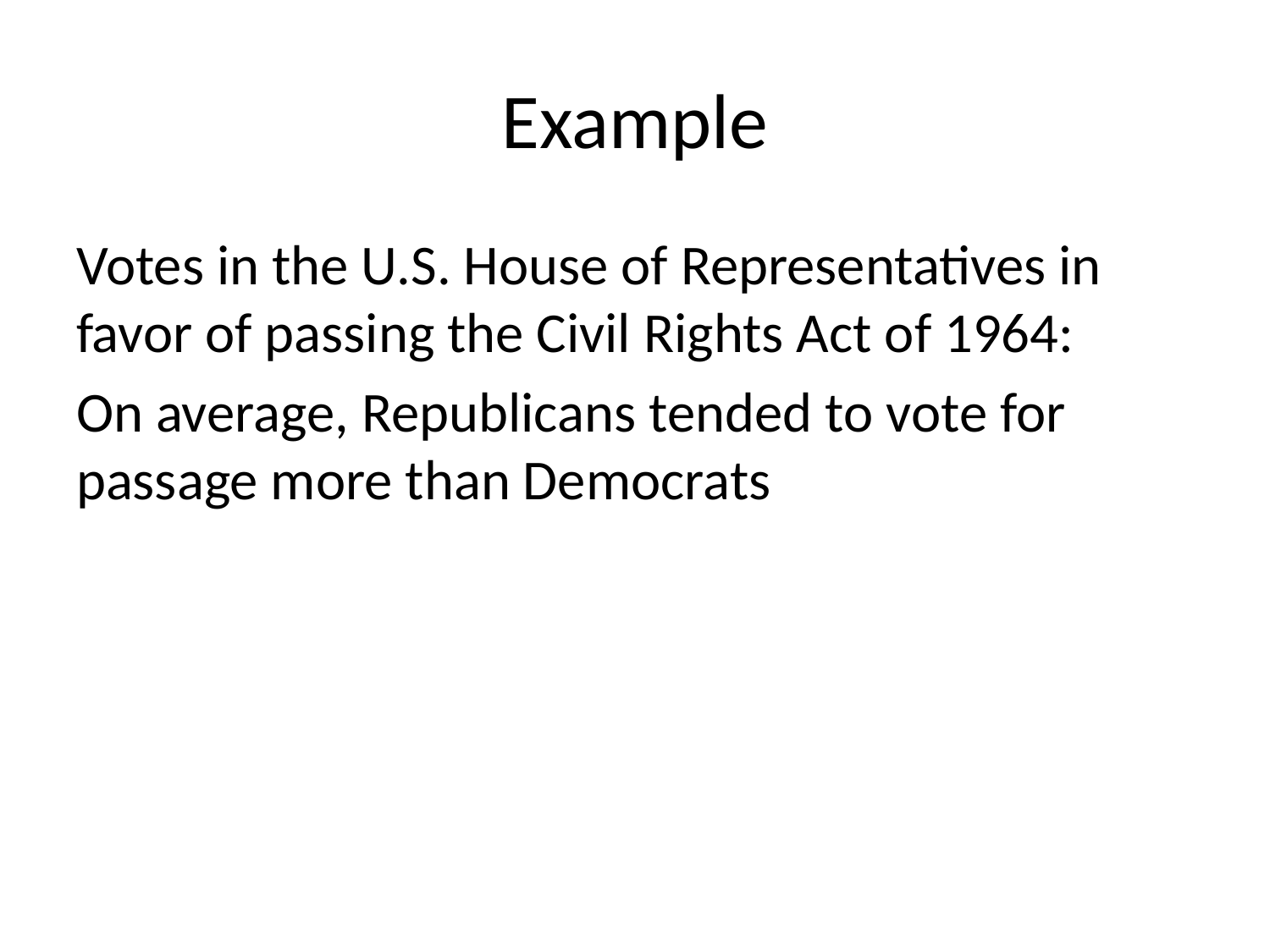

# Example
Votes in the U.S. House of Representatives in favor of passing the Civil Rights Act of 1964:
On average, Republicans tended to vote for passage more than Democrats